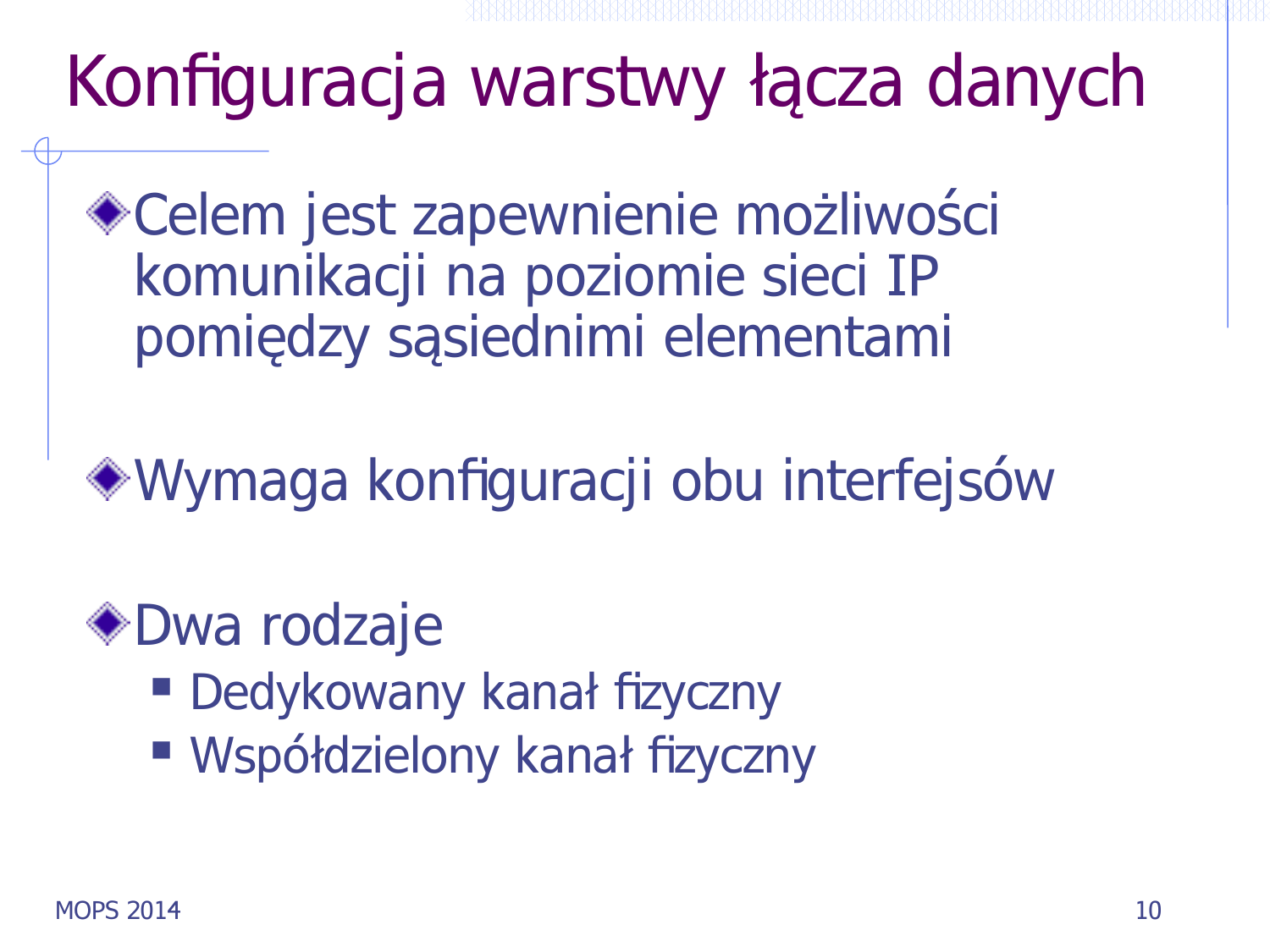

# Konfiguracja warstwy łącza danych
Celem jest zapewnienie możliwości komunikacji na poziomie sieci IP pomiędzy sąsiednimi elementami

Wymaga konfiguracji obu interfejsów

Dwa rodzaje
Dedykowany kanał fizyczny
Współdzielony kanał fizyczny
MOPS 2014
10